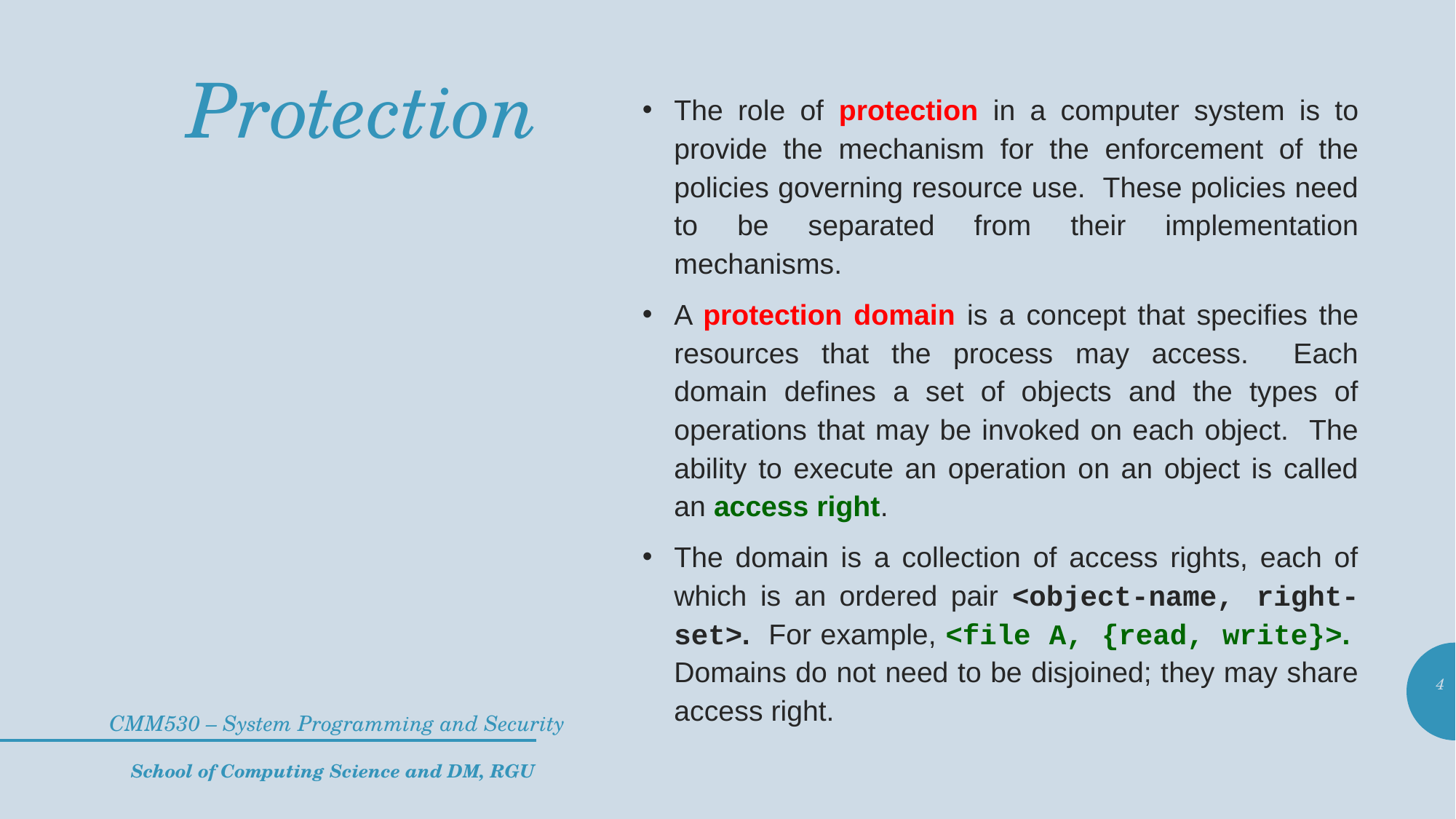

# Protection
The role of protection in a computer system is to provide the mechanism for the enforcement of the policies governing resource use.  These policies need to be separated from their implementation mechanisms.
A protection domain is a concept that specifies the resources that the process may access.  Each domain defines a set of objects and the types of operations that may be invoked on each object.  The ability to execute an operation on an object is called an access right.
The domain is a collection of access rights, each of which is an ordered pair <object-name, right-set>.  For example, <file A, {read, write}>.  Domains do not need to be disjoined; they may share access right.
4